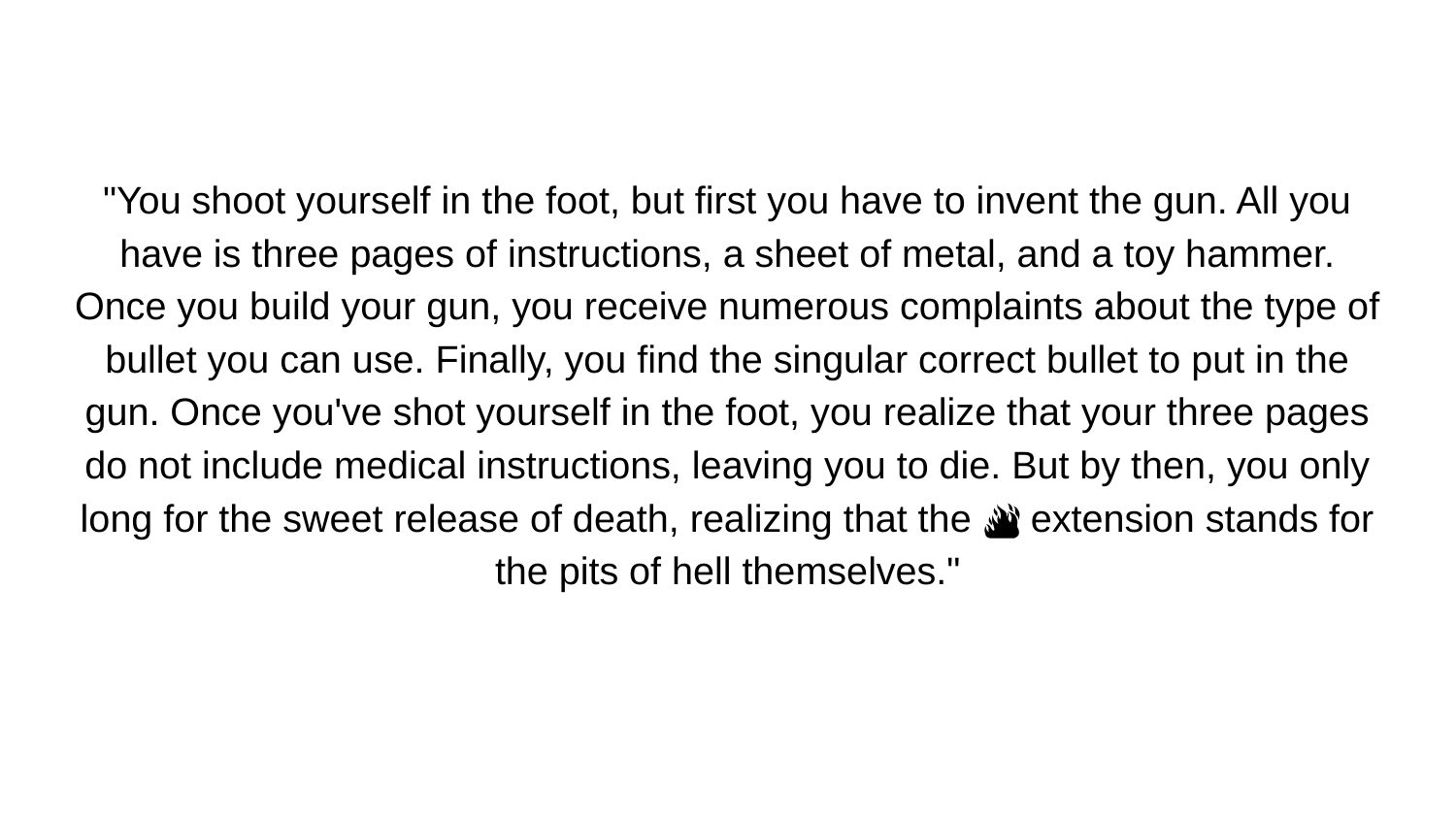

"You shoot yourself in the foot, but first you have to invent the gun. All you have is three pages of instructions, a sheet of metal, and a toy hammer. Once you build your gun, you receive numerous complaints about the type of bullet you can use. Finally, you find the singular correct bullet to put in the gun. Once you've shot yourself in the foot, you realize that your three pages do not include medical instructions, leaving you to die. But by then, you only long for the sweet release of death, realizing that the 🔥 extension stands for the pits of hell themselves."